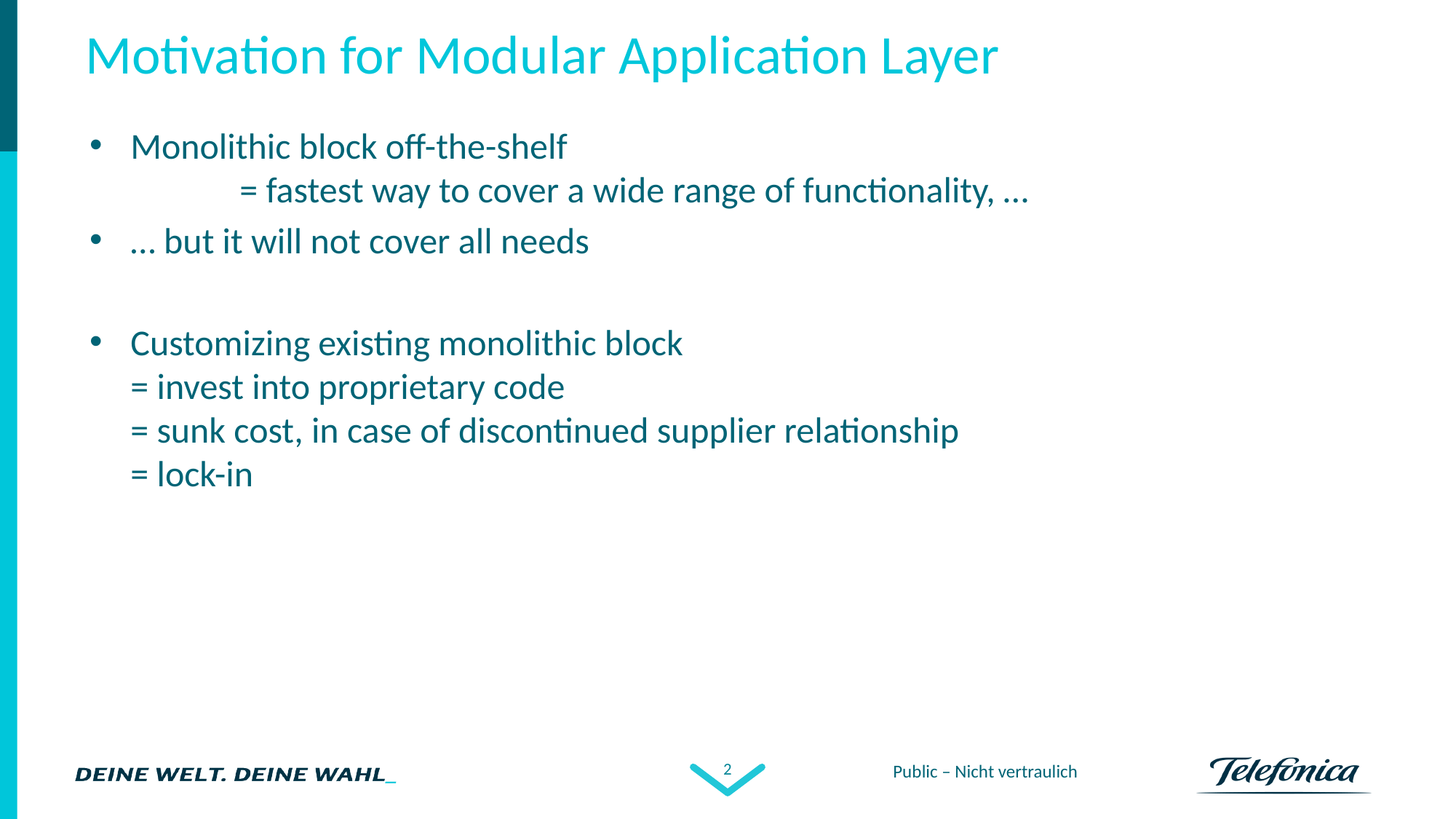

# Motivation for Modular Application Layer

Monolithic block off-the-shelf
	= fastest way to cover a wide range of functionality, …
… but it will not cover all needs

Customizing existing monolithic block
= invest into proprietary code
= sunk cost, in case of discontinued supplier relationship
= lock-in